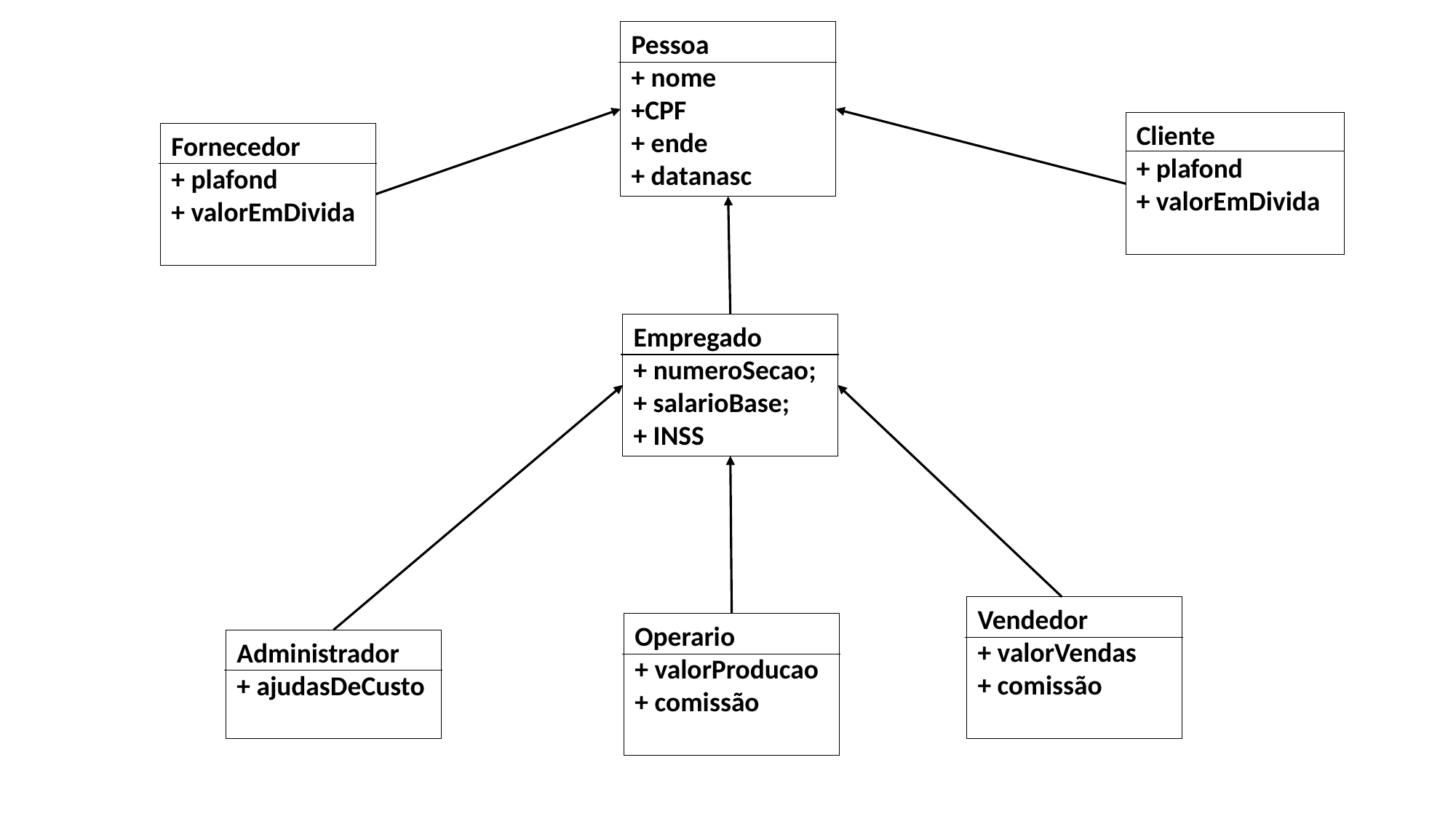

Pessoa
+ nome
+CPF
+ ende
+ datanasc
Cliente
+ plafond
+ valorEmDivida

Fornecedor
+ plafond
+ valorEmDivida

Empregado
+ numeroSecao;
+ salarioBase;
+ INSS
Vendedor
+ valorVendas
+ comissão

Operario
+ valorProducao
+ comissão

Administrador
+ ajudasDeCusto